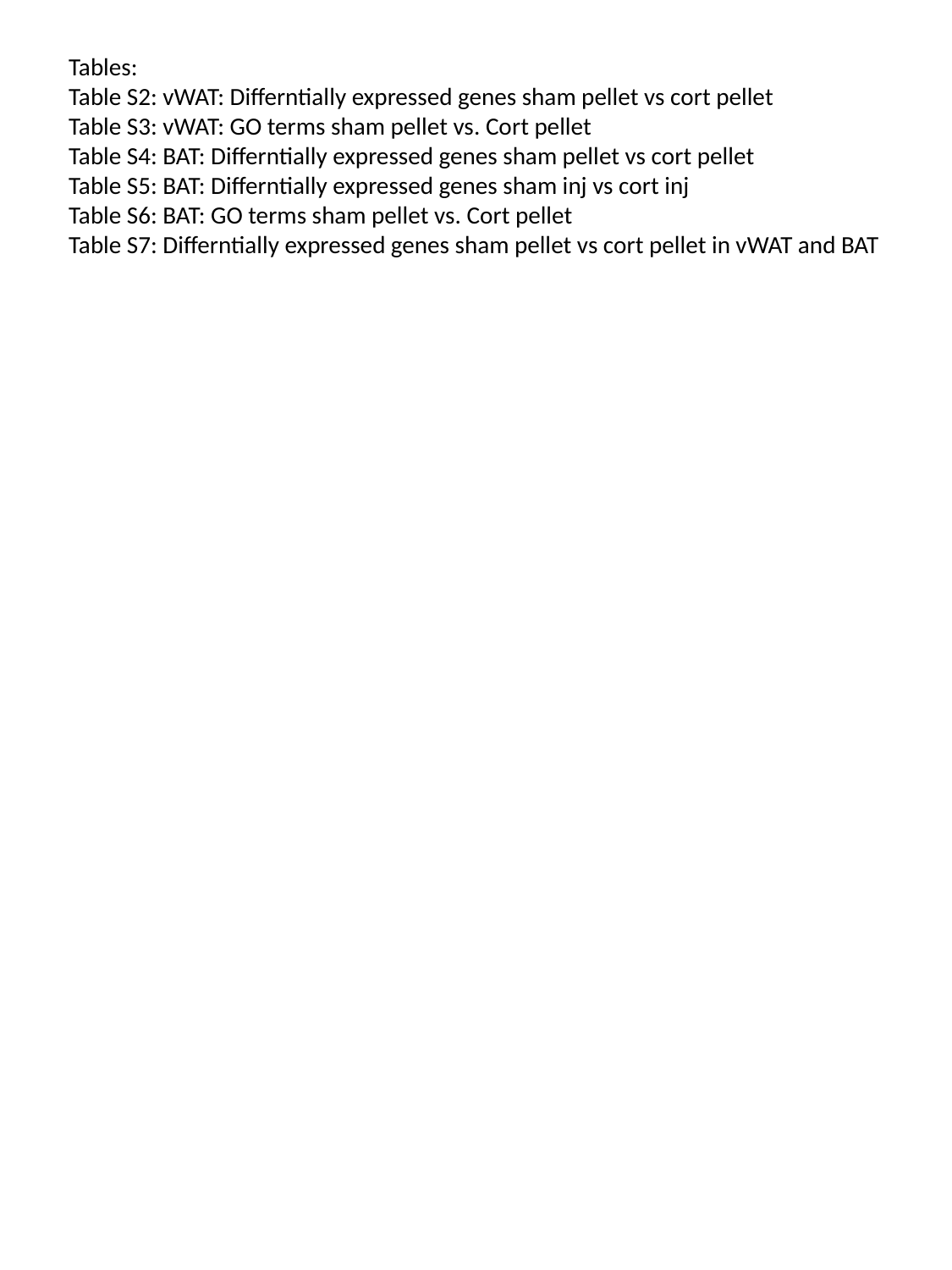

Tables:
Table S2: vWAT: Differntially expressed genes sham pellet vs cort pellet
Table S3: vWAT: GO terms sham pellet vs. Cort pellet
Table S4: BAT: Differntially expressed genes sham pellet vs cort pellet
Table S5: BAT: Differntially expressed genes sham inj vs cort inj
Table S6: BAT: GO terms sham pellet vs. Cort pellet
Table S7: Differntially expressed genes sham pellet vs cort pellet in vWAT and BAT